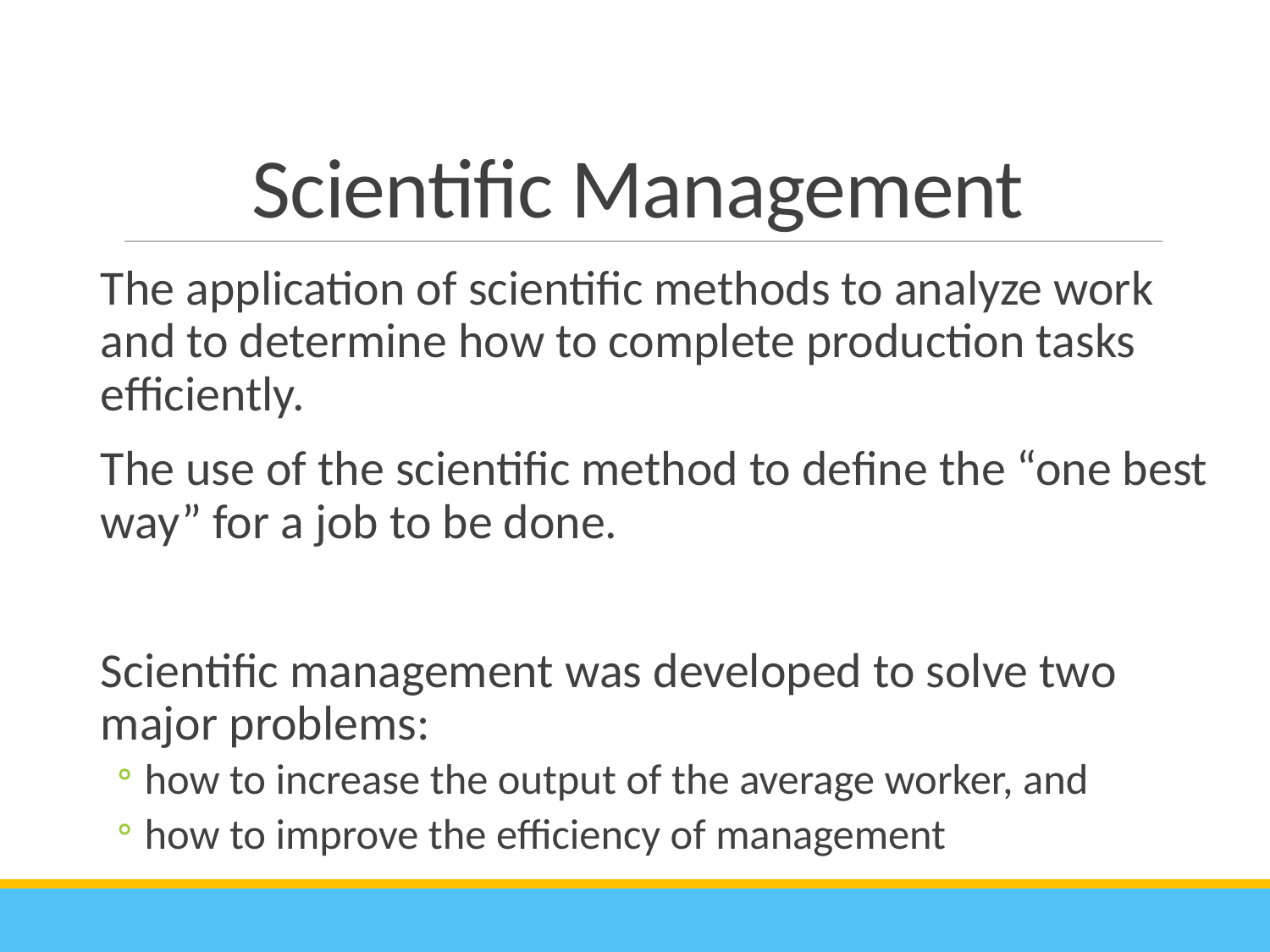

# Scientific Management
The application of scientific methods to analyze work and to determine how to complete production tasks efficiently.
The use of the scientific method to define the “one best way” for a job to be done.

Scientific management was developed to solve two major problems:
how to increase the output of the average worker, and
how to improve the efficiency of management
21